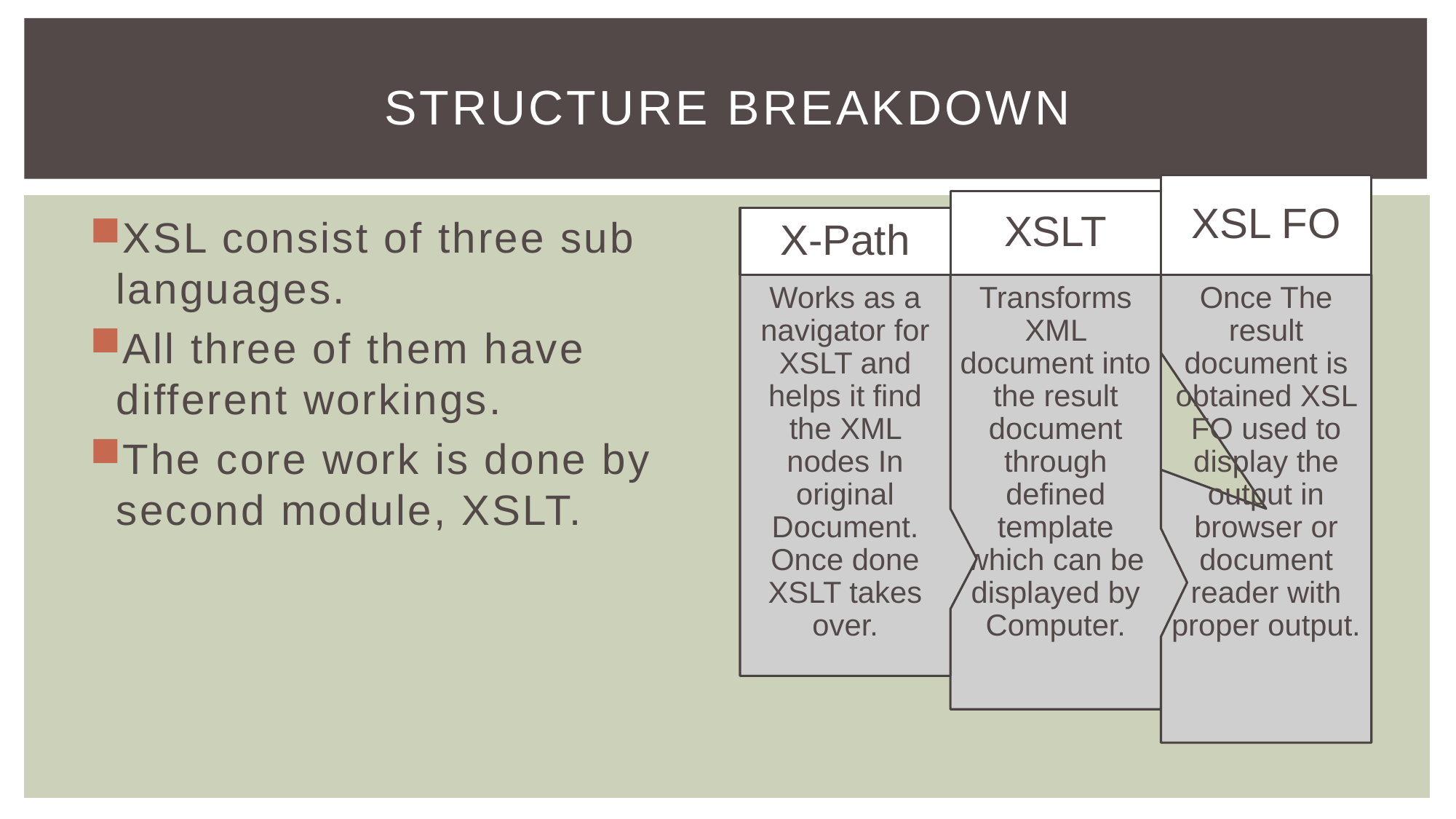

# Structure Breakdown
Once The result document is obtained XSL FO used to display the output in browser or document reader with proper output.
XSL FO
Transforms XML document into the result document through defined template which can be displayed by Computer.
XSLT
Works as a navigator for XSLT and helps it find the XML nodes In original Document. Once done XSLT takes over.
X-Path
XSL consist of three sub languages.
All three of them have different workings.
The core work is done by second module, XSLT.